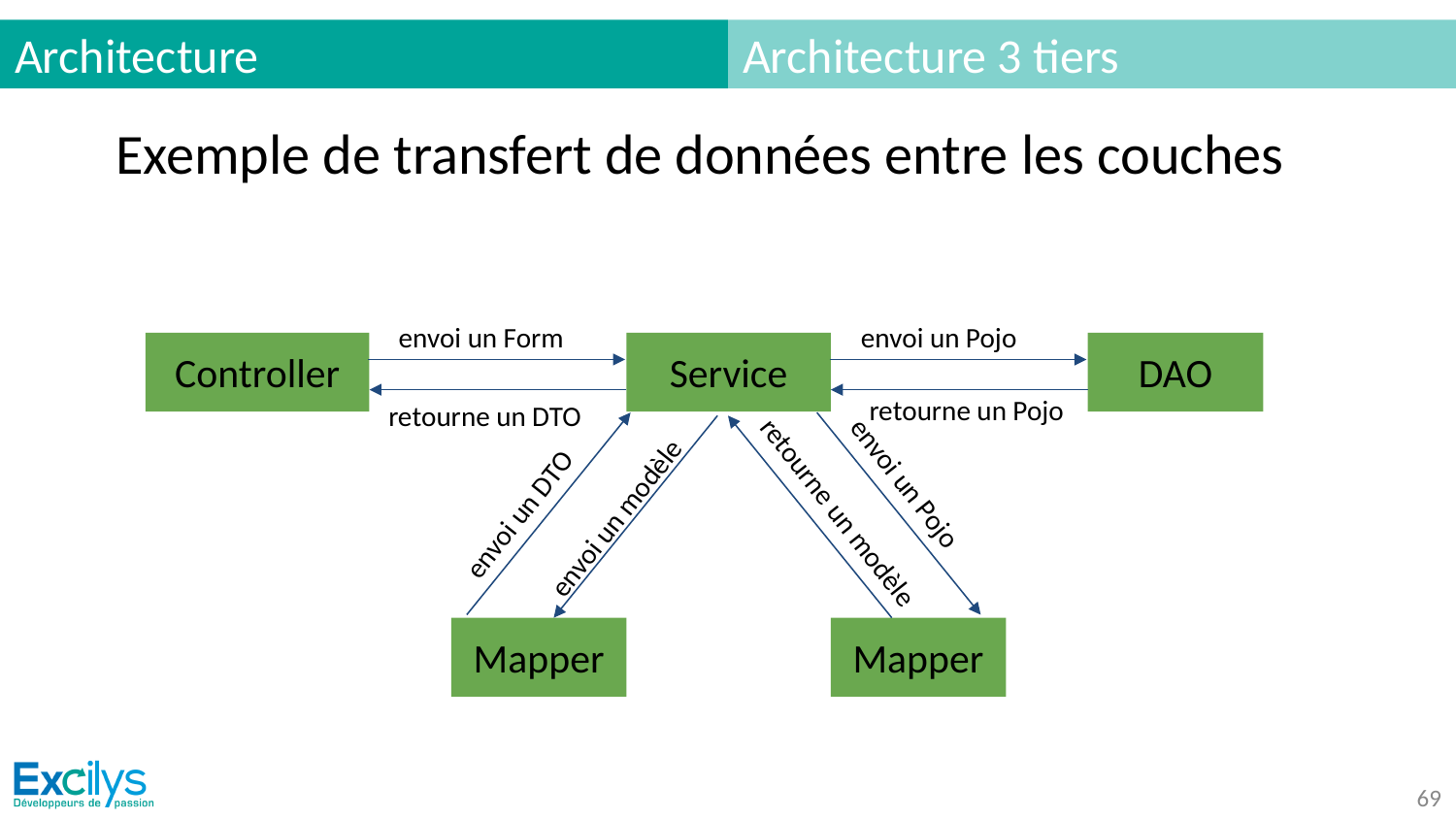

# Architecture
Architecture 3 tiers
Exemple de transfert de données entre les couches
envoi un Form
envoi un Pojo
Controller
Service
DAO
retourne un Pojo
retourne un DTO
envoi un DTO
envoi un Pojo
envoi un modèle
retourne un modèle
Mapper
Mapper
69